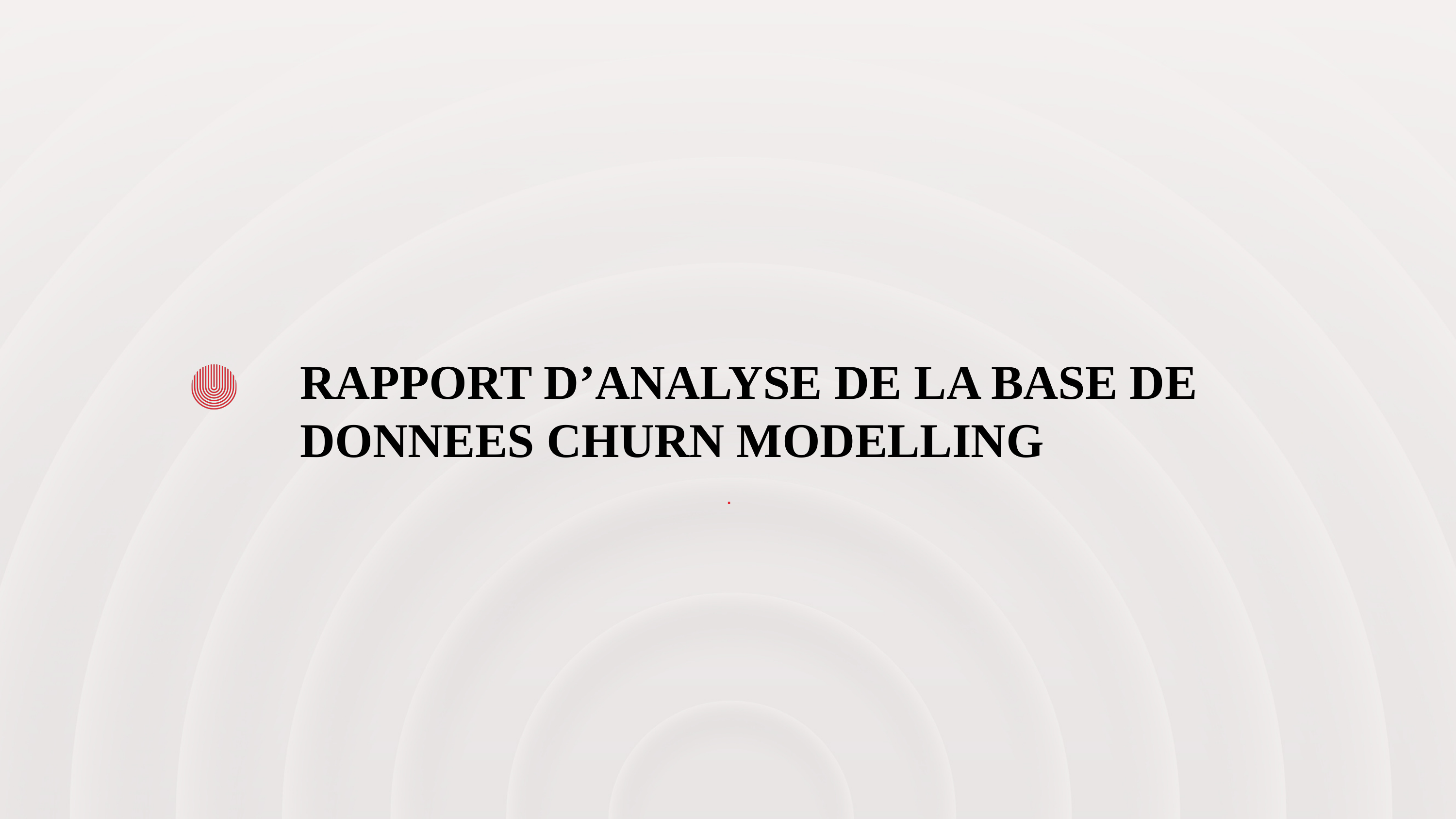

RAPPORT D’ANALYSE DE LA BASE DE DONNEES CHURN MODELLING

.